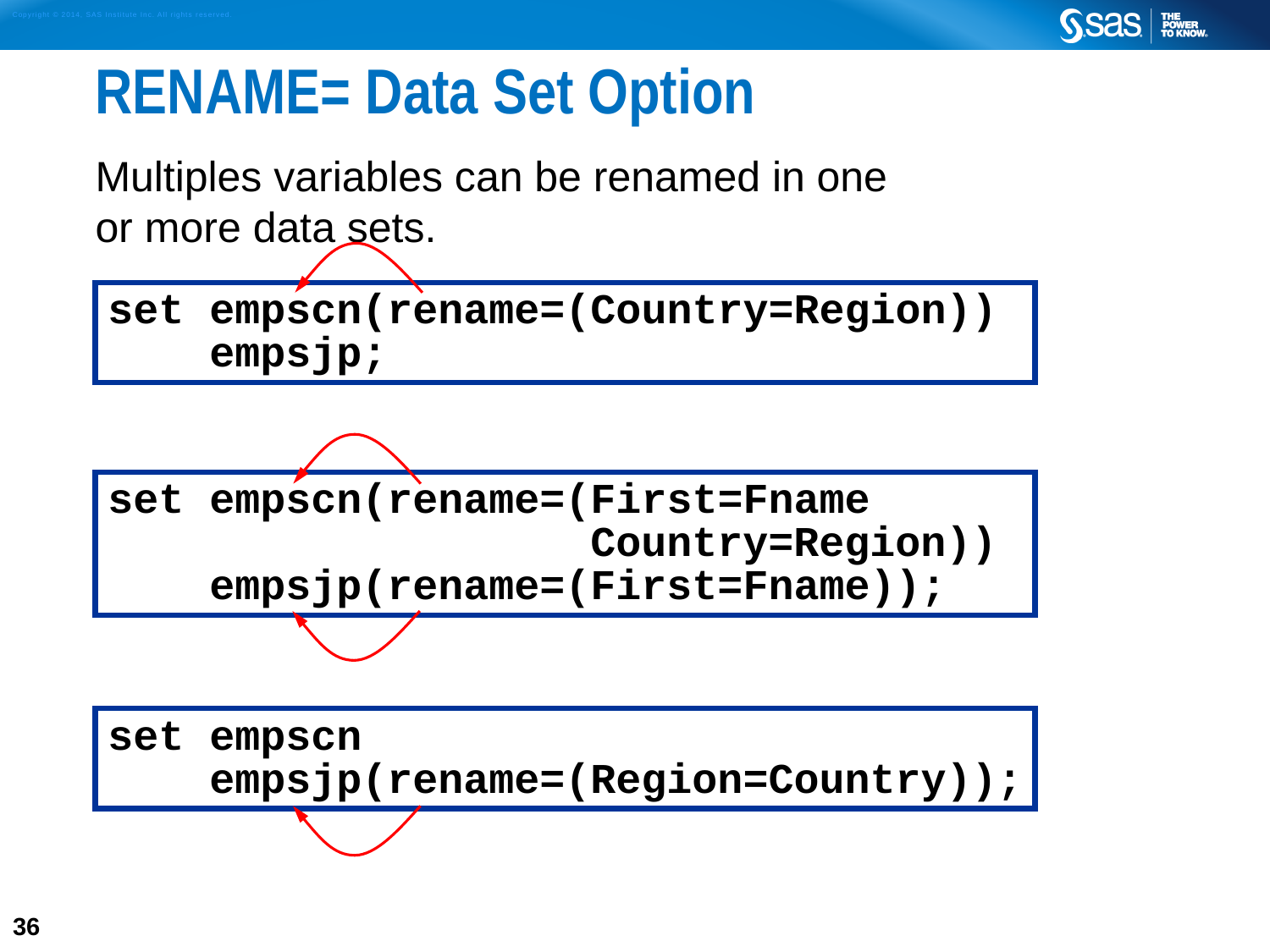

# RENAME= Data Set Option
Multiples variables can be renamed in one
or more data sets.

set empscn(rename=(Country=Region))
    empsjp;

set empscn(rename=(First=Fname
                   Country=Region))
    empsjp(rename=(First=Fname));

set empscn
    empsjp(rename=(Region=Country));